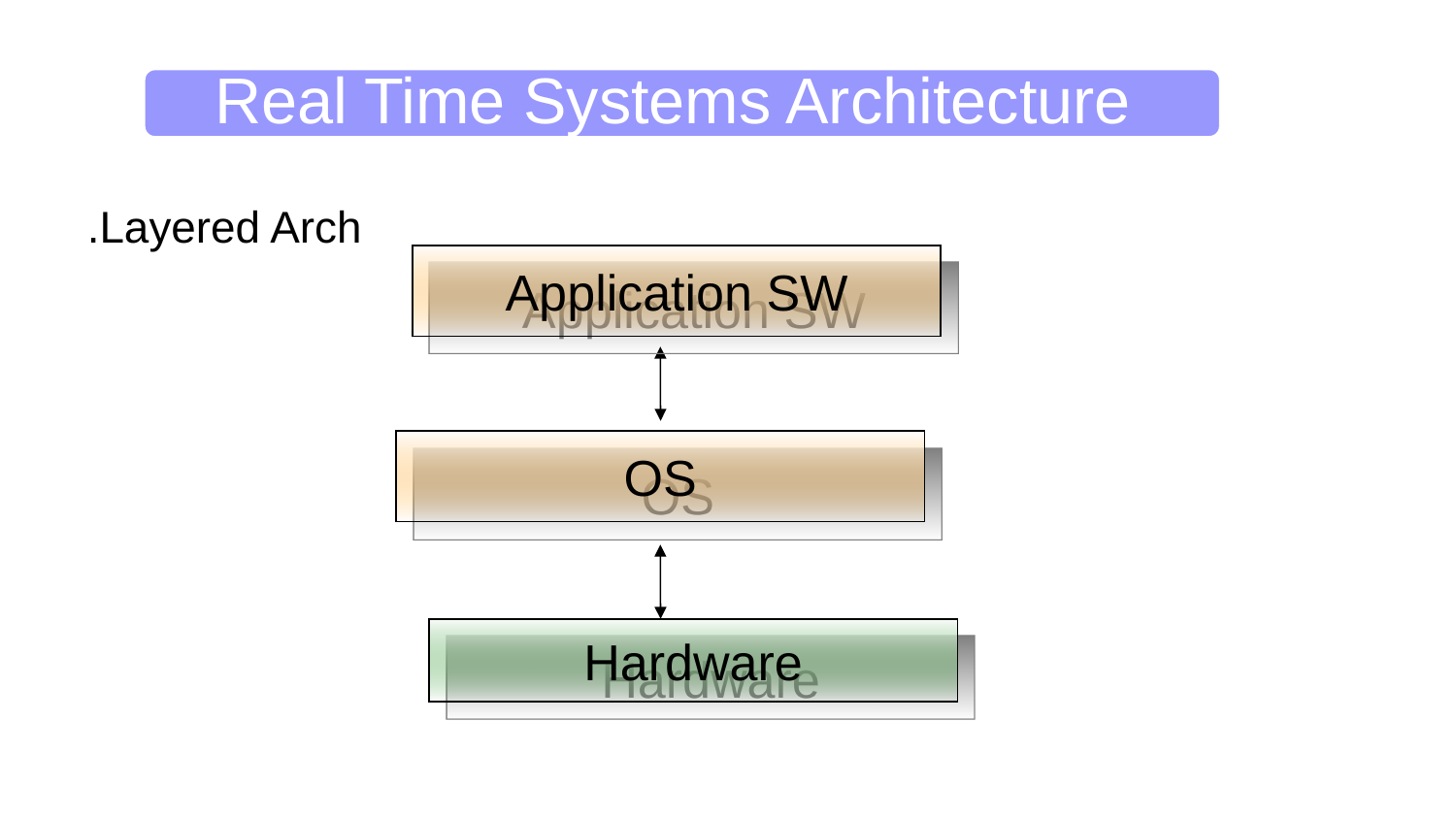

Real Time Systems Architecture
Layered Arch.
Application SW
OS
Hardware